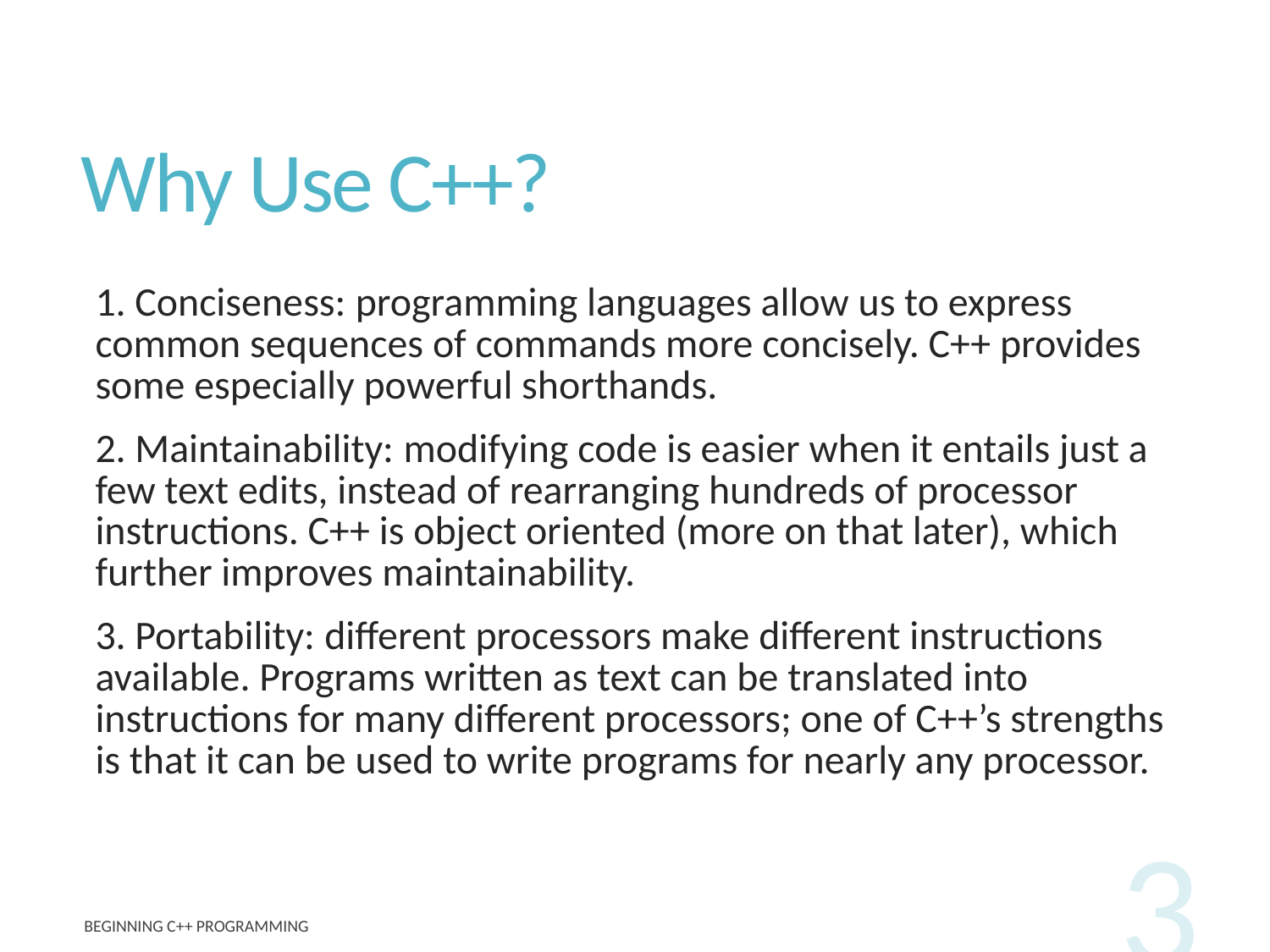

# Why Use C++?
1. Conciseness: programming languages allow us to express common sequences of commands more concisely. C++ provides some especially powerful shorthands.
2. Maintainability: modifying code is easier when it entails just a few text edits, instead of rearranging hundreds of processor instructions. C++ is object oriented (more on that later), which further improves maintainability.
3. Portability: different processors make different instructions available. Programs written as text can be translated into instructions for many different processors; one of C++’s strengths is that it can be used to write programs for nearly any processor.
3
Beginning C++ Programming